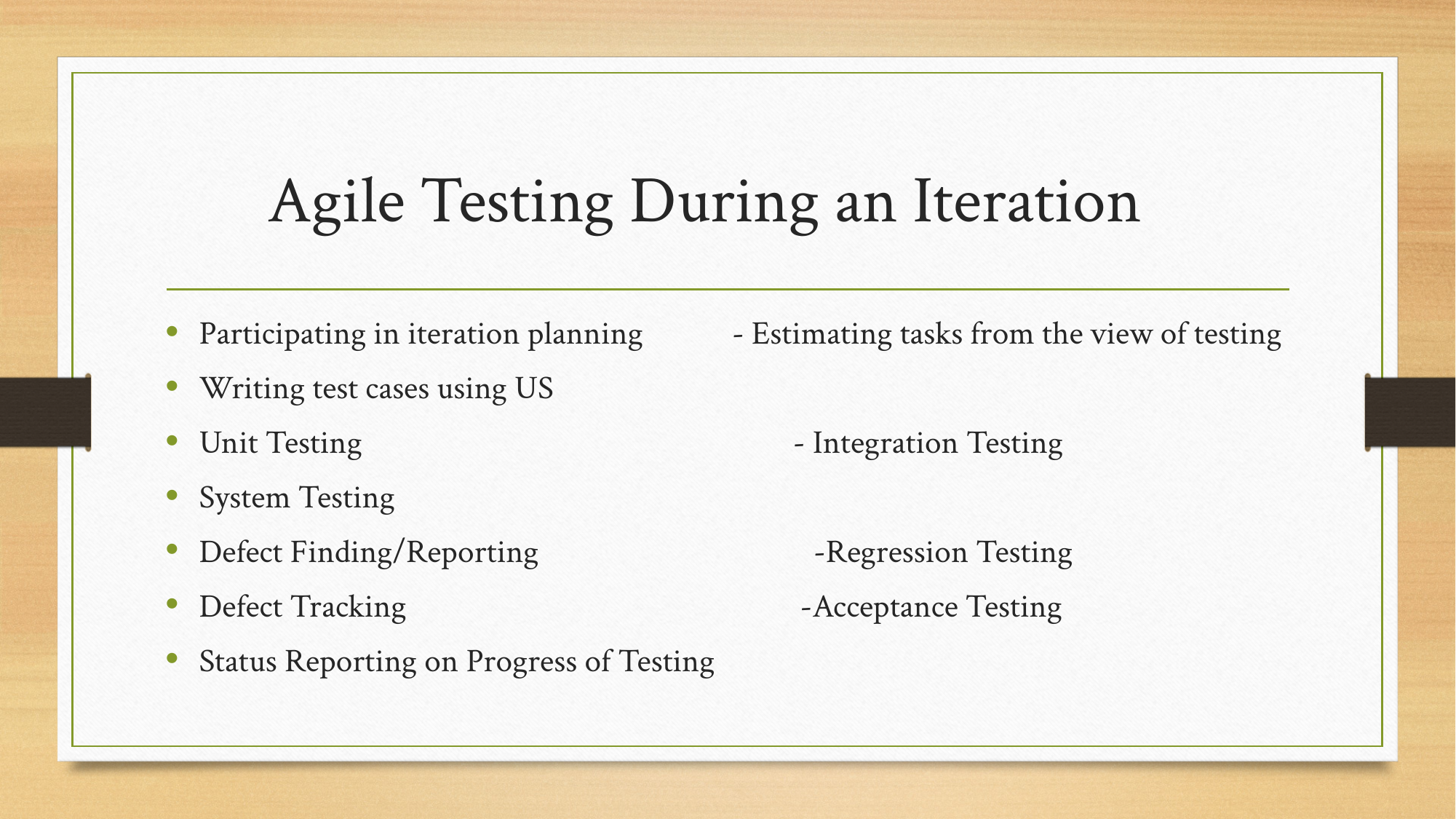

# Agile Testing During an Iteration

Participating in iteration planning            - Estimating tasks from the view of testing
Writing test cases using US
Unit Testing                                                          - Integration Testing
System Testing
Defect Finding/Reporting                                     -Regression Testing
Defect Tracking                                                     -Acceptance Testing
Status Reporting on Progress of Testing